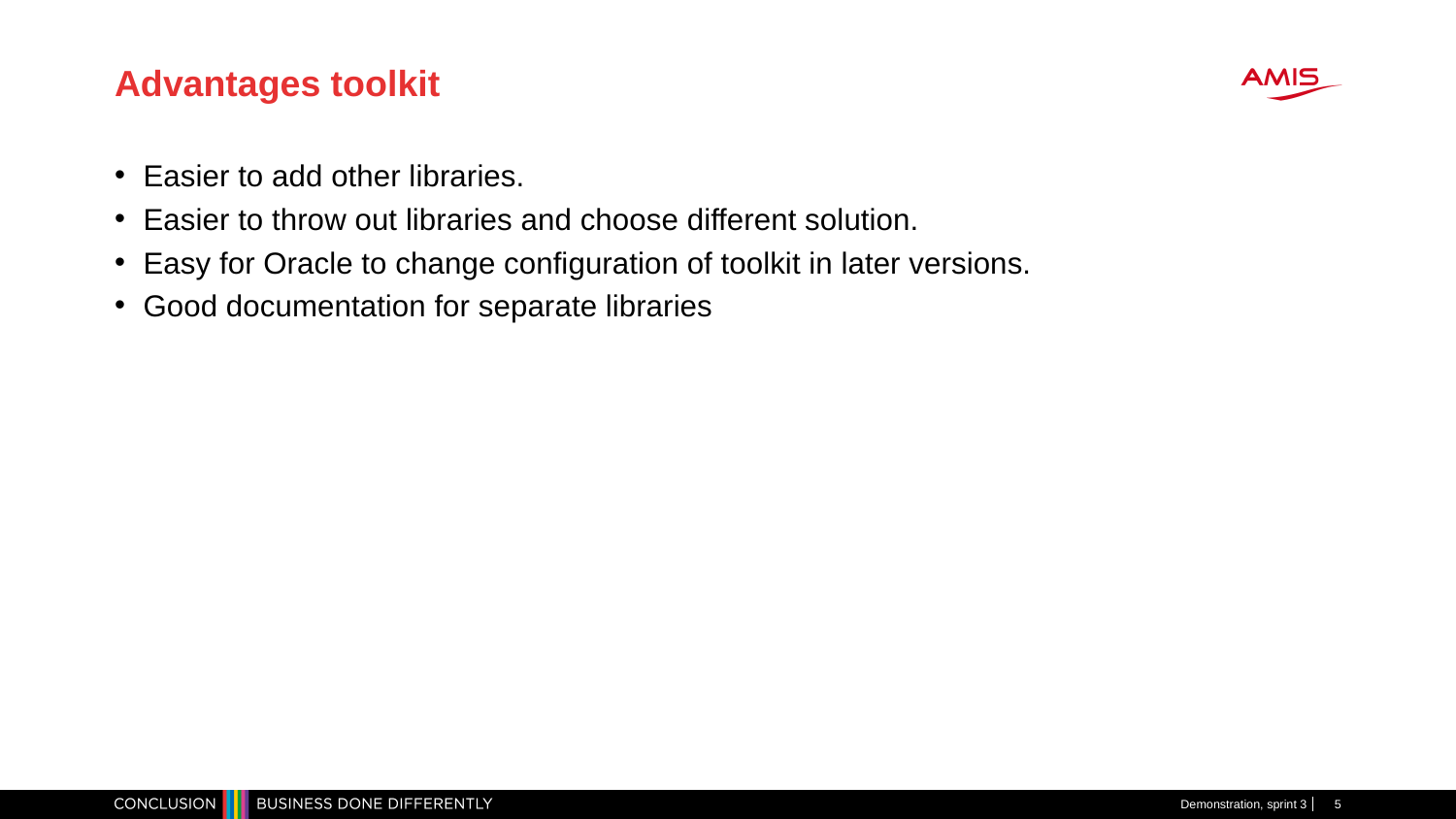

# Advantages toolkit
Easier to add other libraries.
Easier to throw out libraries and choose different solution.
Easy for Oracle to change configuration of toolkit in later versions.
Good documentation for separate libraries

Demonstration, sprint 3
5